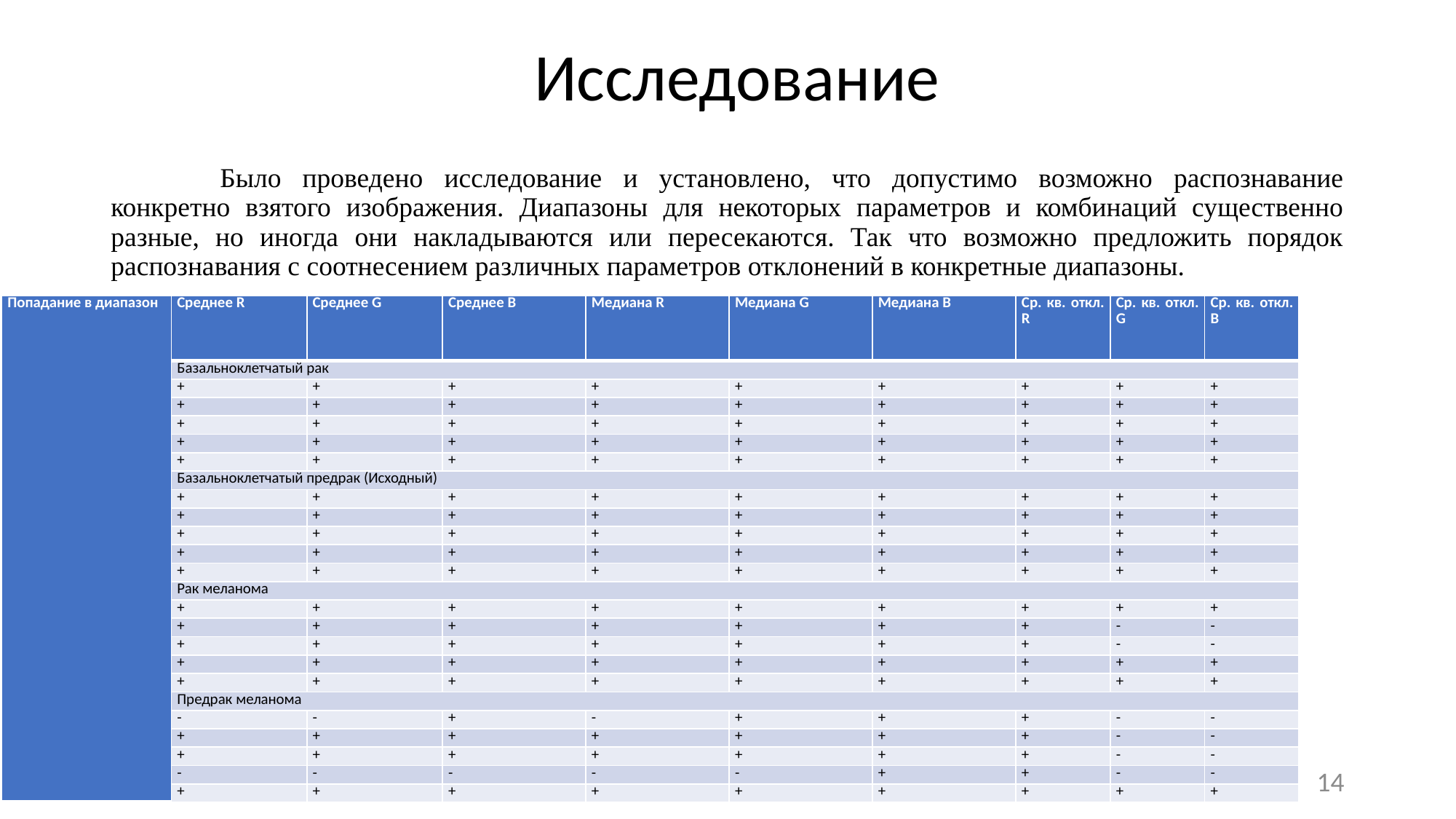

# Исследование
	Было проведено исследование и установлено, что допустимо возможно распознавание конкретно взятого изображения. Диапазоны для некоторых параметров и комбинаций существенно разные, но иногда они накладываются или пересекаются. Так что возможно предложить порядок распознавания с соотнесением различных параметров отклонений в конкретные диапазоны.

| Попадание в диапазон | Среднее R | Среднее G | Среднее B | Медиана R | Медиана G | Медиана B | Ср. кв. откл. R | Ср. кв. откл. G | Ср. кв. откл. B |
| --- | --- | --- | --- | --- | --- | --- | --- | --- | --- |
|  | Базальноклетчатый рак |  |  |  |  |  |  |  |  |
|  | + | + | + | + | + | + | + | + | + |
|  | + | + | + | + | + | + | + | + | + |
|  | + | + | + | + | + | + | + | + | + |
|  | + | + | + | + | + | + | + | + | + |
|  | + | + | + | + | + | + | + | + | + |
|  | Базальноклетчатый предрак (Исходный) |  |  |  |  |  |  |  |  |
|  | + | + | + | + | + | + | + | + | + |
|  | + | + | + | + | + | + | + | + | + |
|  | + | + | + | + | + | + | + | + | + |
|  | + | + | + | + | + | + | + | + | + |
|  | + | + | + | + | + | + | + | + | + |
|  | Рак меланома |  |  |  |  |  |  |  |  |
|  | + | + | + | + | + | + | + | + | + |
|  | + | + | + | + | + | + | + | - | - |
|  | + | + | + | + | + | + | + | - | - |
|  | + | + | + | + | + | + | + | + | + |
|  | + | + | + | + | + | + | + | + | + |
|  | Предрак меланома |  |  |  |  |  |  |  |  |
|  | - | - | + | - | + | + | + | - | - |
|  | + | + | + | + | + | + | + | - | - |
|  | + | + | + | + | + | + | + | - | - |
|  | - | - | - | - | - | + | + | - | - |
|  | + | + | + | + | + | + | + | + | + |
14